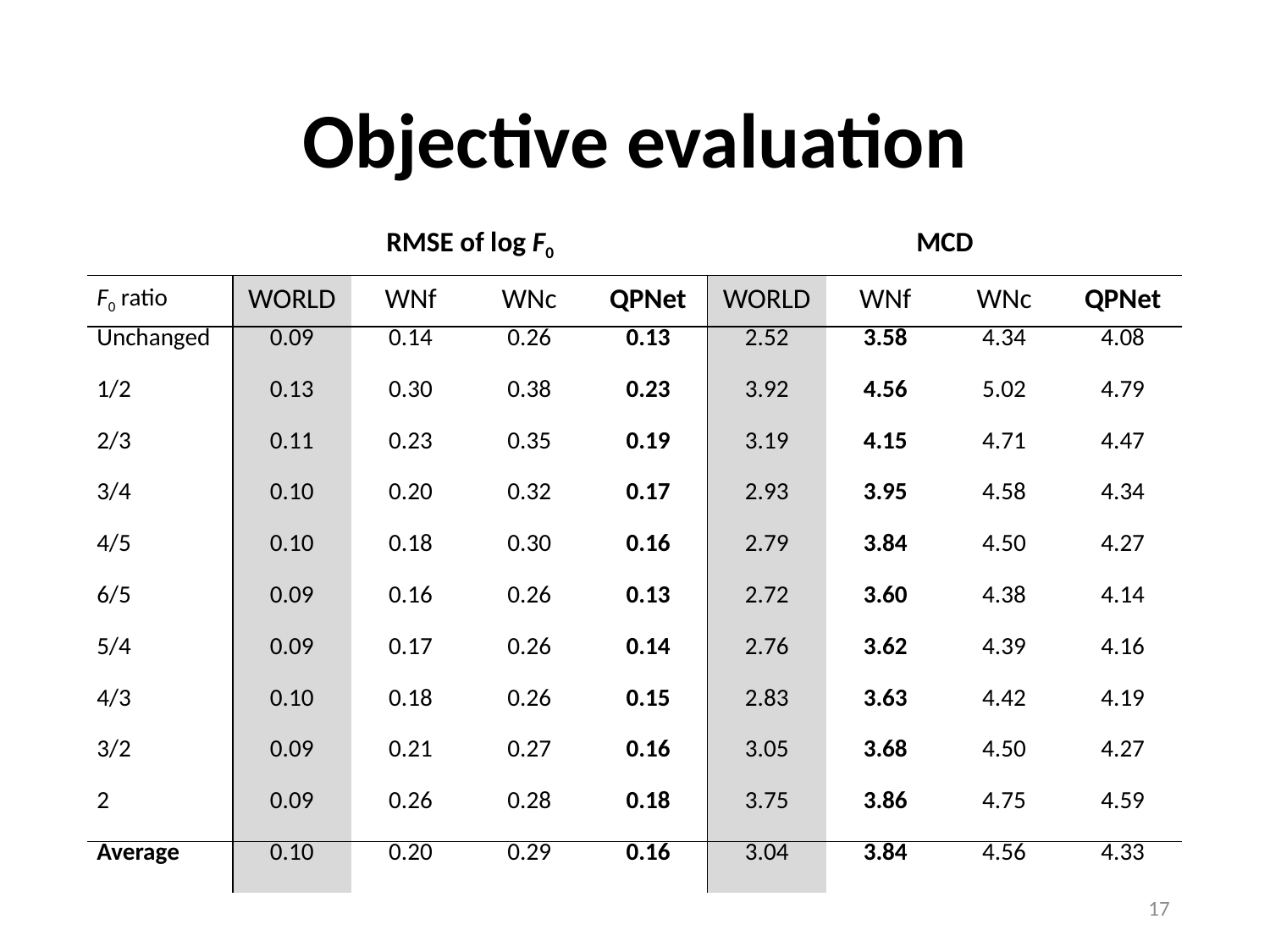

# Objective evaluation
|  | RMSE of log F0 |  |  |  | MCD |  |  |  |
| --- | --- | --- | --- | --- | --- | --- | --- | --- |
| F0 ratio | WORLD | WNf | WNc | QPNet | WORLD | WNf | WNc | QPNet |
| Unchanged | 0.09 | 0.14 | 0.26 | 0.13 | 2.52 | 3.58 | 4.34 | 4.08 |
| 1/2 | 0.13 | 0.30 | 0.38 | 0.23 | 3.92 | 4.56 | 5.02 | 4.79 |
| 2/3 | 0.11 | 0.23 | 0.35 | 0.19 | 3.19 | 4.15 | 4.71 | 4.47 |
| 3/4 | 0.10 | 0.20 | 0.32 | 0.17 | 2.93 | 3.95 | 4.58 | 4.34 |
| 4/5 | 0.10 | 0.18 | 0.30 | 0.16 | 2.79 | 3.84 | 4.50 | 4.27 |
| 6/5 | 0.09 | 0.16 | 0.26 | 0.13 | 2.72 | 3.60 | 4.38 | 4.14 |
| 5/4 | 0.09 | 0.17 | 0.26 | 0.14 | 2.76 | 3.62 | 4.39 | 4.16 |
| 4/3 | 0.10 | 0.18 | 0.26 | 0.15 | 2.83 | 3.63 | 4.42 | 4.19 |
| 3/2 | 0.09 | 0.21 | 0.27 | 0.16 | 3.05 | 3.68 | 4.50 | 4.27 |
| 2 | 0.09 | 0.26 | 0.28 | 0.18 | 3.75 | 3.86 | 4.75 | 4.59 |
| Average | 0.10 | 0.20 | 0.29 | 0.16 | 3.04 | 3.84 | 4.56 | 4.33 |
17